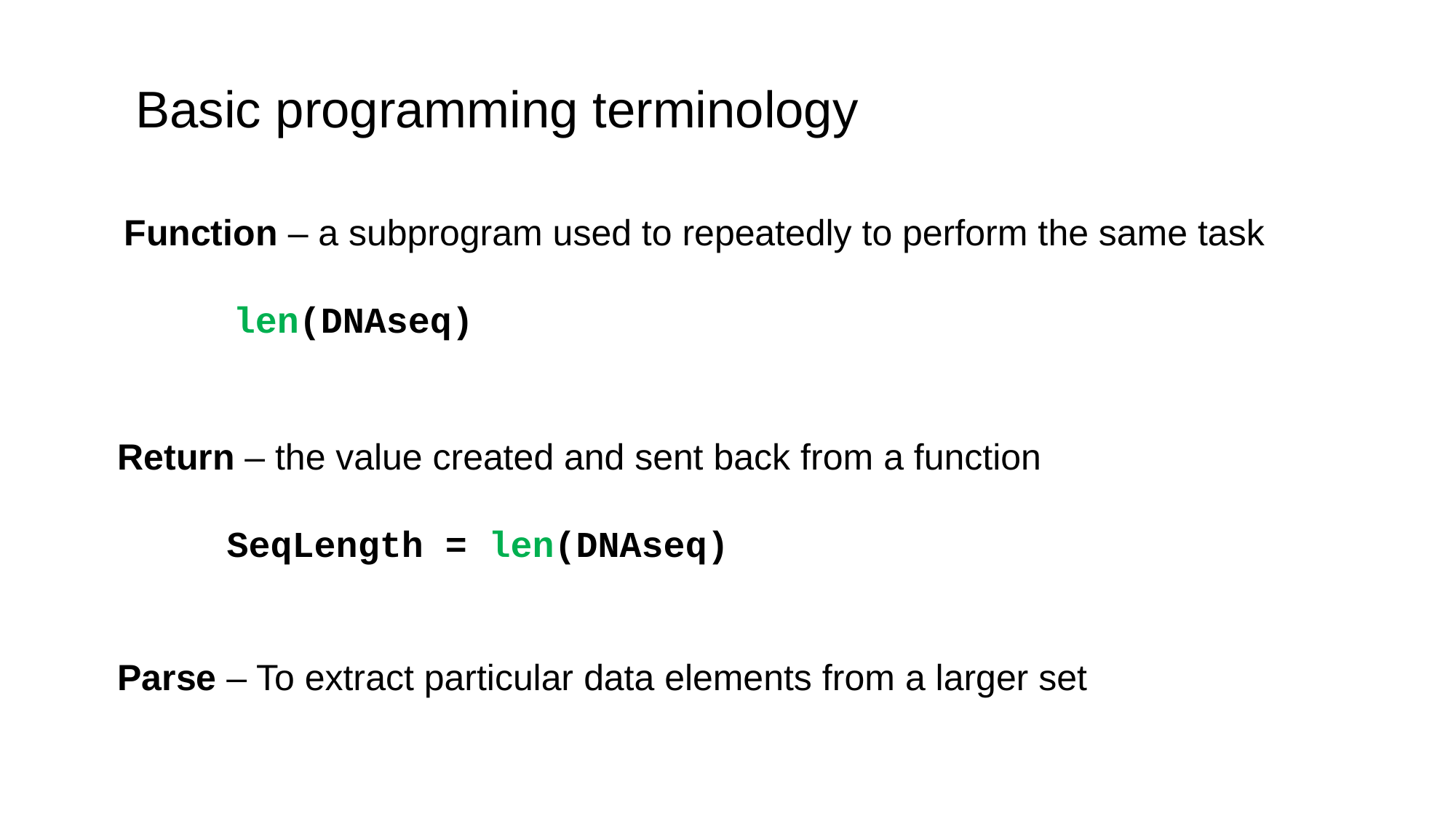

Basic programming terminology
Function – a subprogram used to repeatedly to perform the same task

	len(DNAseq)
Return – the value created and sent back from a function

	SeqLength = len(DNAseq)

Parse – To extract particular data elements from a larger set